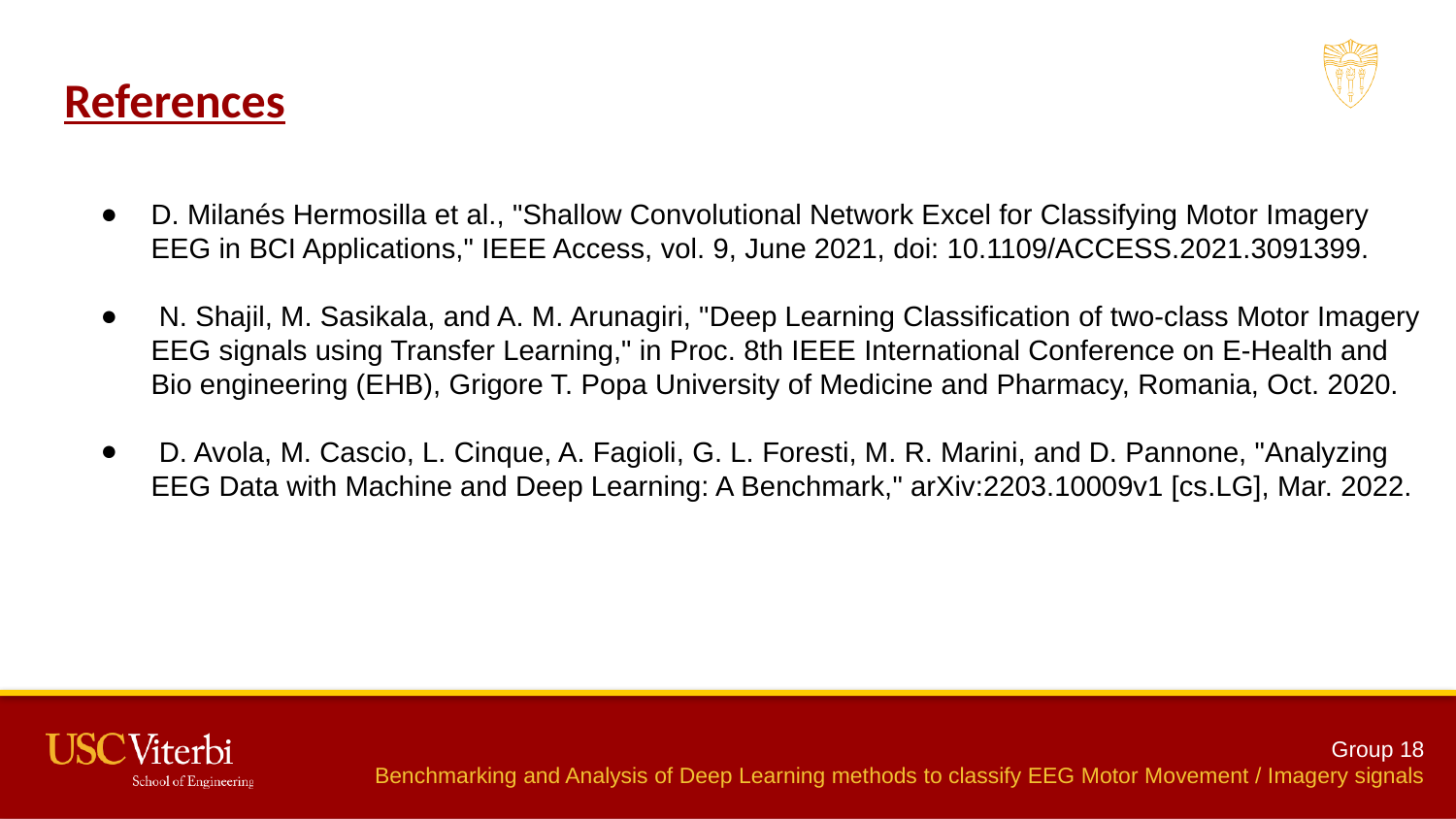

# References

D. Milanés Hermosilla et al., "Shallow Convolutional Network Excel for Classifying Motor Imagery EEG in BCI Applications," IEEE Access, vol. 9, June 2021, doi: 10.1109/ACCESS.2021.3091399.

 N. Shajil, M. Sasikala, and A. M. Arunagiri, "Deep Learning Classification of two-class Motor Imagery EEG signals using Transfer Learning," in Proc. 8th IEEE International Conference on E-Health and Bio engineering (EHB), Grigore T. Popa University of Medicine and Pharmacy, Romania, Oct. 2020.

 D. Avola, M. Cascio, L. Cinque, A. Fagioli, G. L. Foresti, M. R. Marini, and D. Pannone, "Analyzing EEG Data with Machine and Deep Learning: A Benchmark," arXiv:2203.10009v1 [cs.LG], Mar. 2022.

Group 18
Benchmarking and Analysis of Deep Learning methods to classify EEG Motor Movement / Imagery signals
12